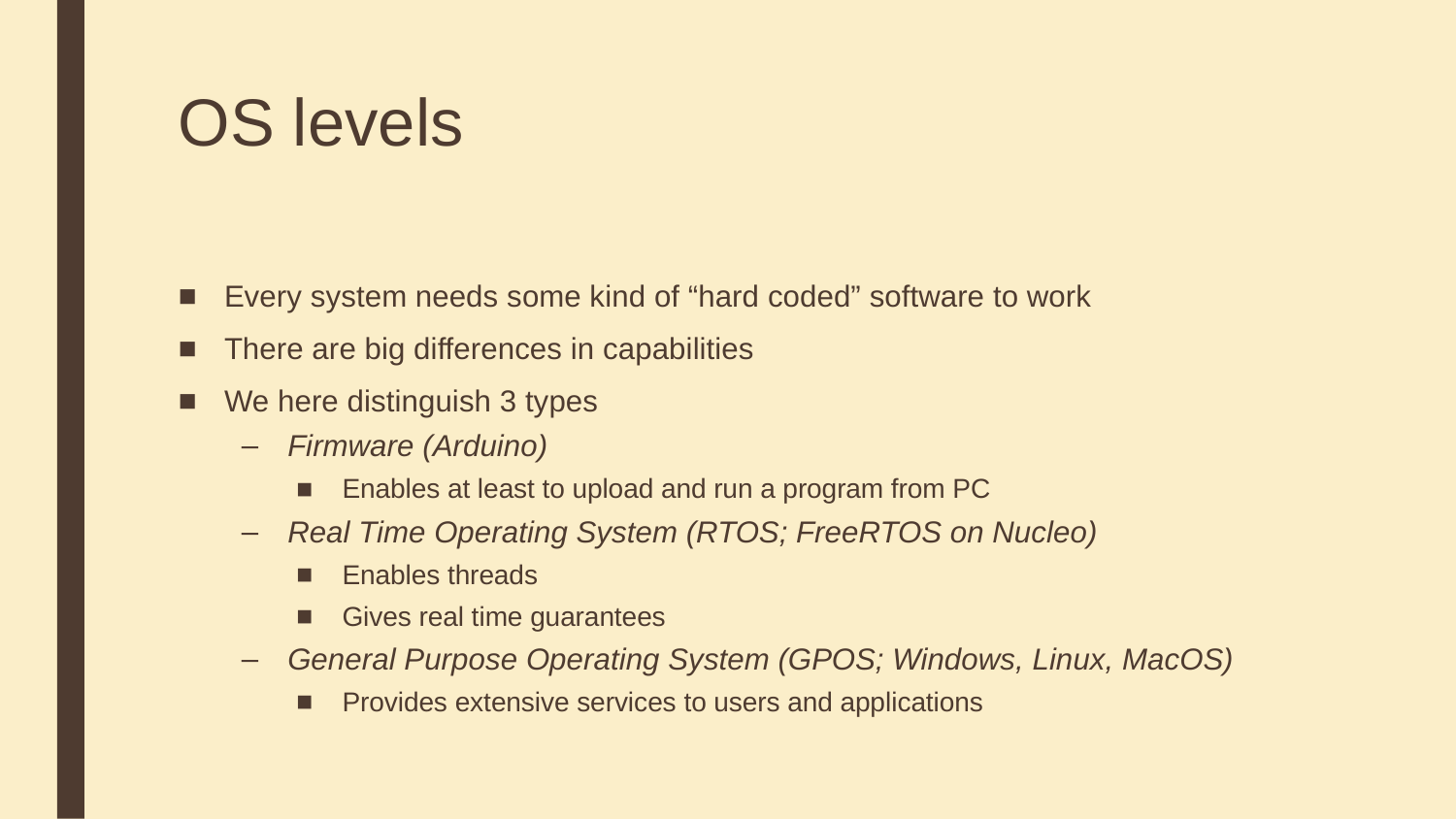

# OS levels
Every system needs some kind of “hard coded” software to work
There are big differences in capabilities
We here distinguish 3 types
Firmware (Arduino)
Enables at least to upload and run a program from PC
Real Time Operating System (RTOS; FreeRTOS on Nucleo)
Enables threads
Gives real time guarantees
General Purpose Operating System (GPOS; Windows, Linux, MacOS)
Provides extensive services to users and applications